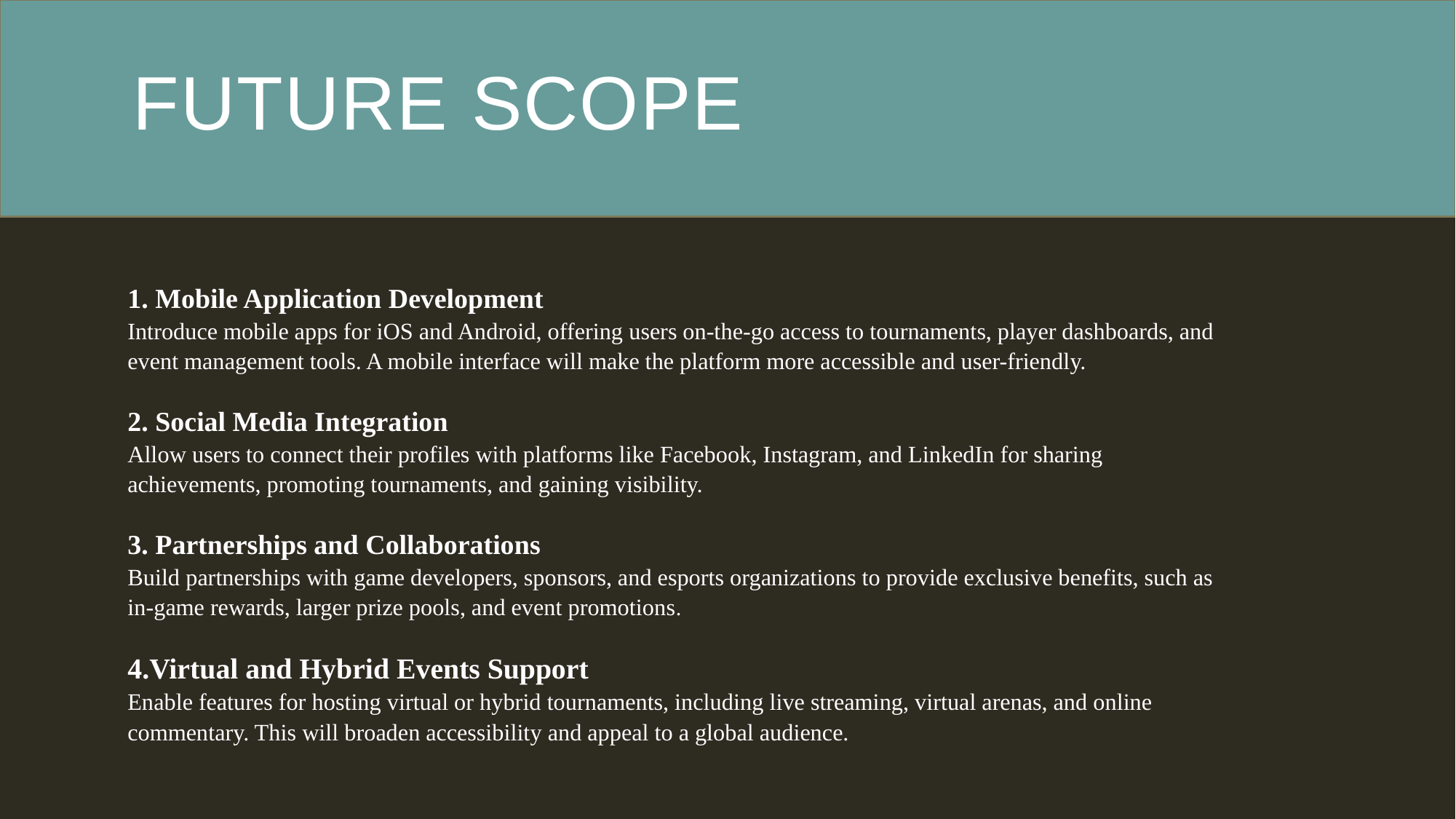

# Future scope
1. Mobile Application Development
Introduce mobile apps for iOS and Android, offering users on-the-go access to tournaments, player dashboards, and event management tools. A mobile interface will make the platform more accessible and user-friendly.
2. Social Media Integration
Allow users to connect their profiles with platforms like Facebook, Instagram, and LinkedIn for sharing achievements, promoting tournaments, and gaining visibility.
3. Partnerships and Collaborations
Build partnerships with game developers, sponsors, and esports organizations to provide exclusive benefits, such as in-game rewards, larger prize pools, and event promotions.
4.Virtual and Hybrid Events Support
Enable features for hosting virtual or hybrid tournaments, including live streaming, virtual arenas, and online commentary. This will broaden accessibility and appeal to a global audience.